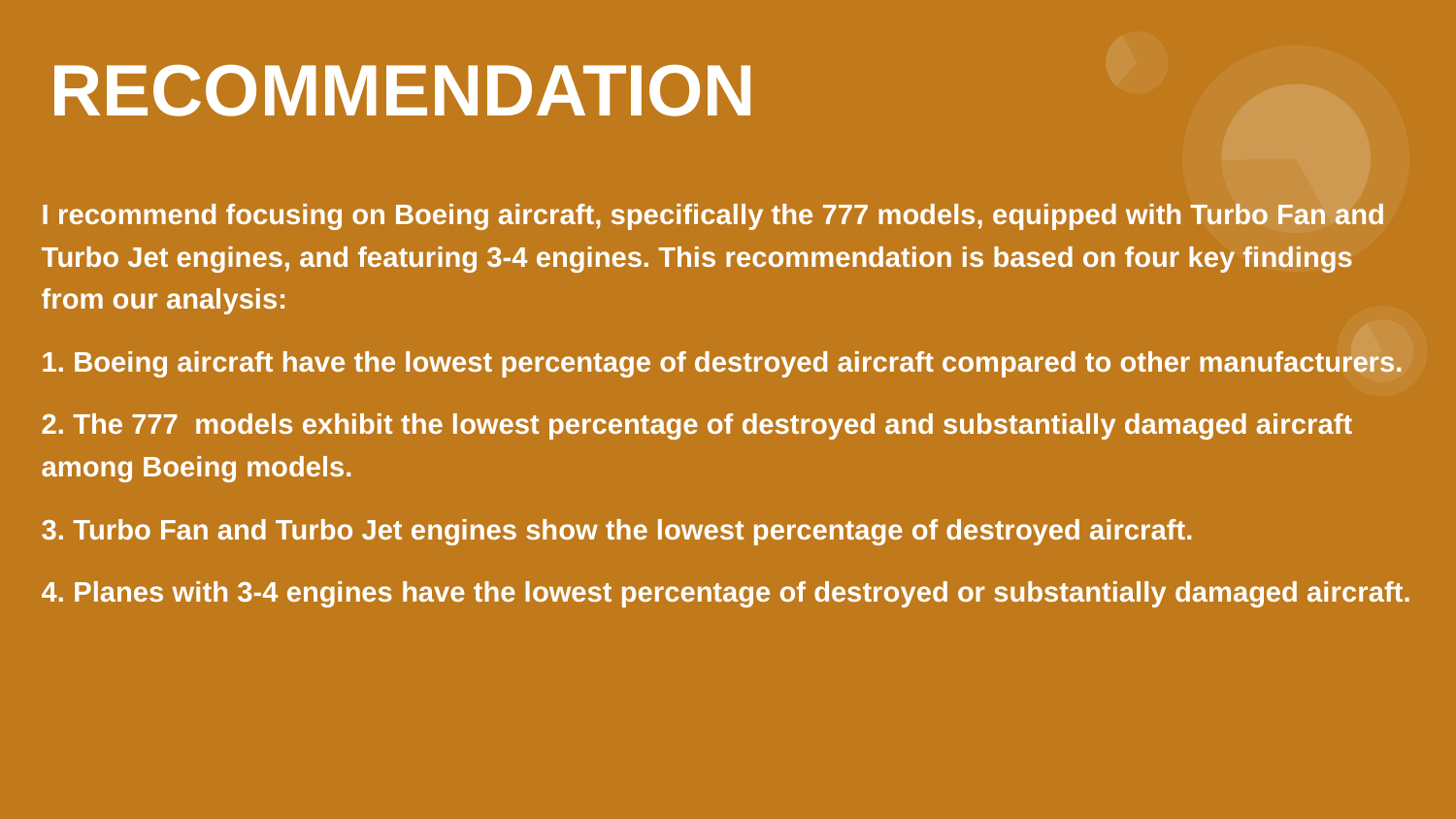

# RECOMMENDATION
I recommend focusing on Boeing aircraft, specifically the 777 models, equipped with Turbo Fan and Turbo Jet engines, and featuring 3-4 engines. This recommendation is based on four key findings from our analysis:
1. Boeing aircraft have the lowest percentage of destroyed aircraft compared to other manufacturers.
2. The 777  models exhibit the lowest percentage of destroyed and substantially damaged aircraft among Boeing models.
3. Turbo Fan and Turbo Jet engines show the lowest percentage of destroyed aircraft.
4. Planes with 3-4 engines have the lowest percentage of destroyed or substantially damaged aircraft.